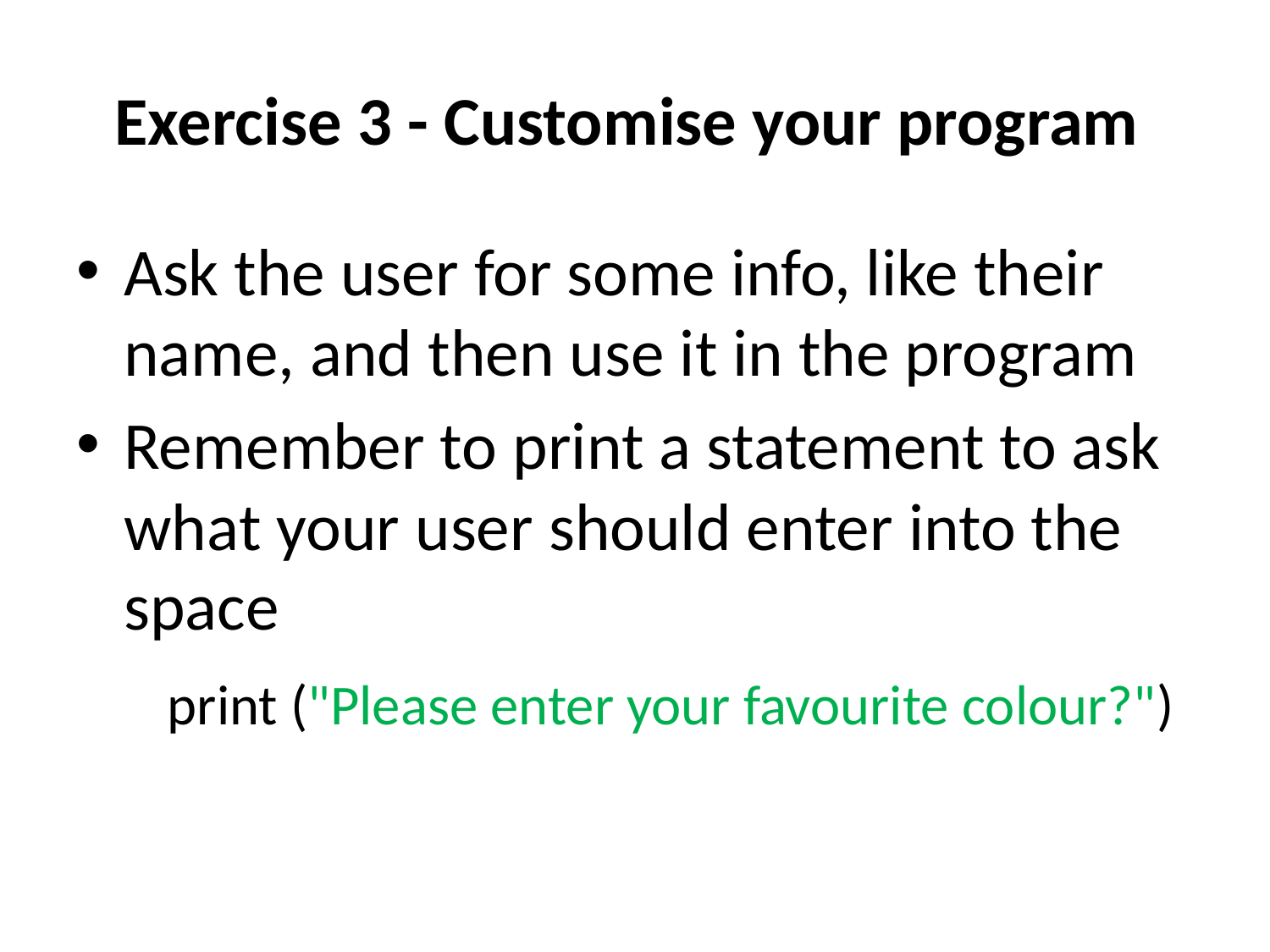

# Exercise 3 - Customise your program
Ask the user for some info, like their name, and then use it in the program
Remember to print a statement to ask what your user should enter into the space
      print ("Please enter your favourite colour?")